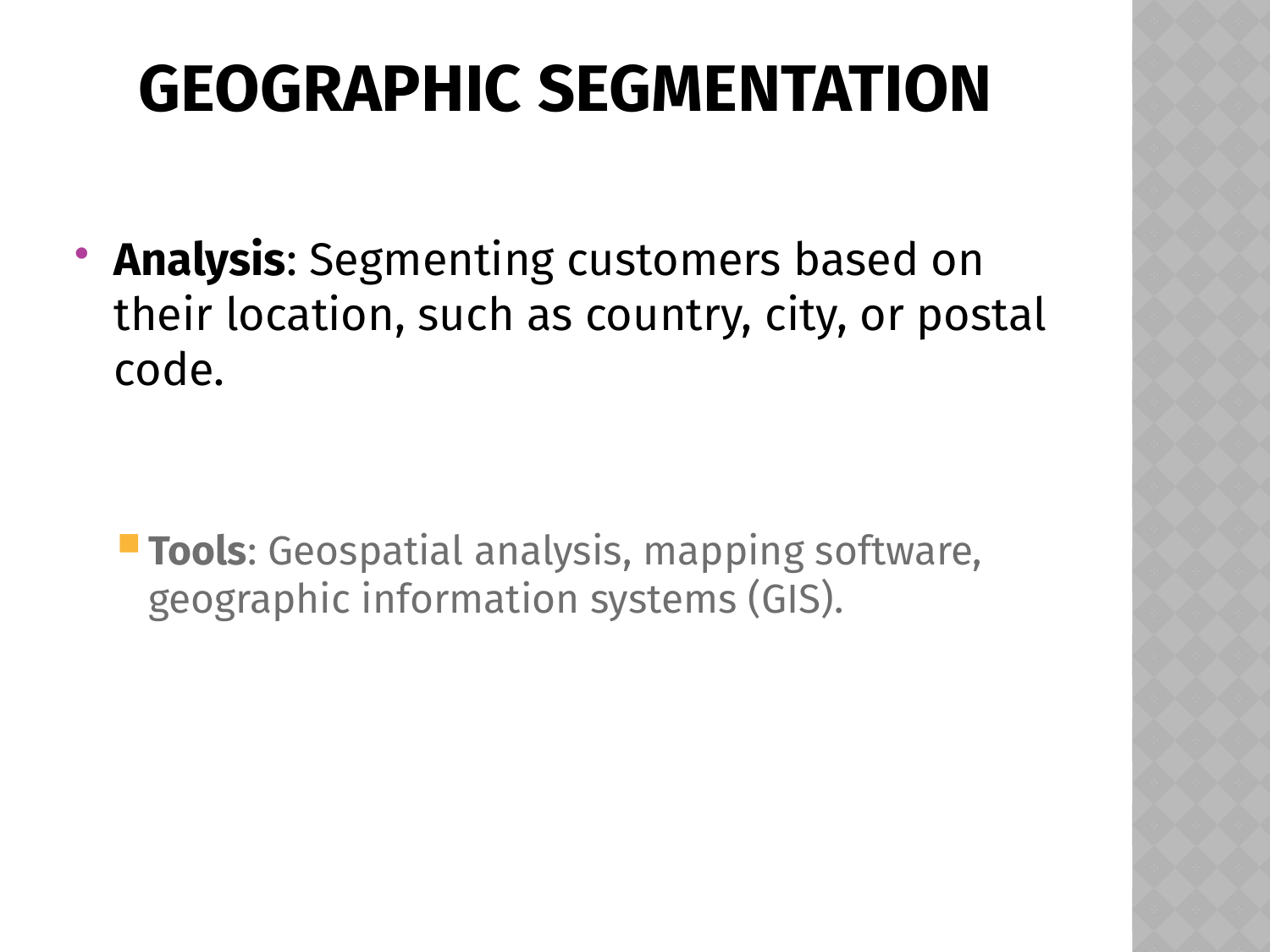

# Geographic Segmentation
Analysis: Segmenting customers based on their location, such as country, city, or postal code.

Tools: Geospatial analysis, mapping software, geographic information systems (GIS).